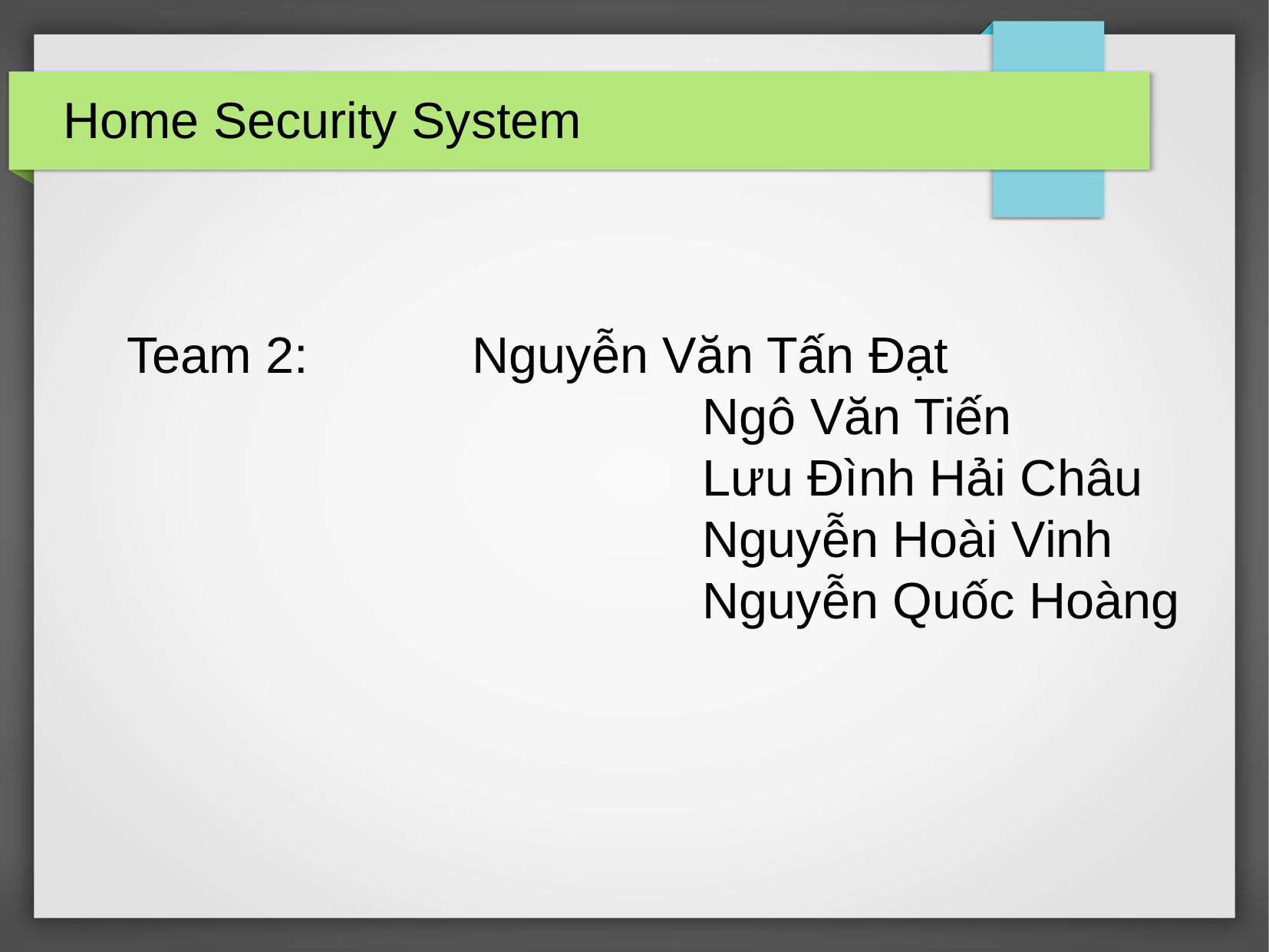

Home Security System
Team 2:  		Nguyễn Văn Tấn Đạt
					Ngô Văn Tiến
					Lưu Đình Hải Châu
					Nguyễn Hoài Vinh
					Nguyễn Quốc Hoàng